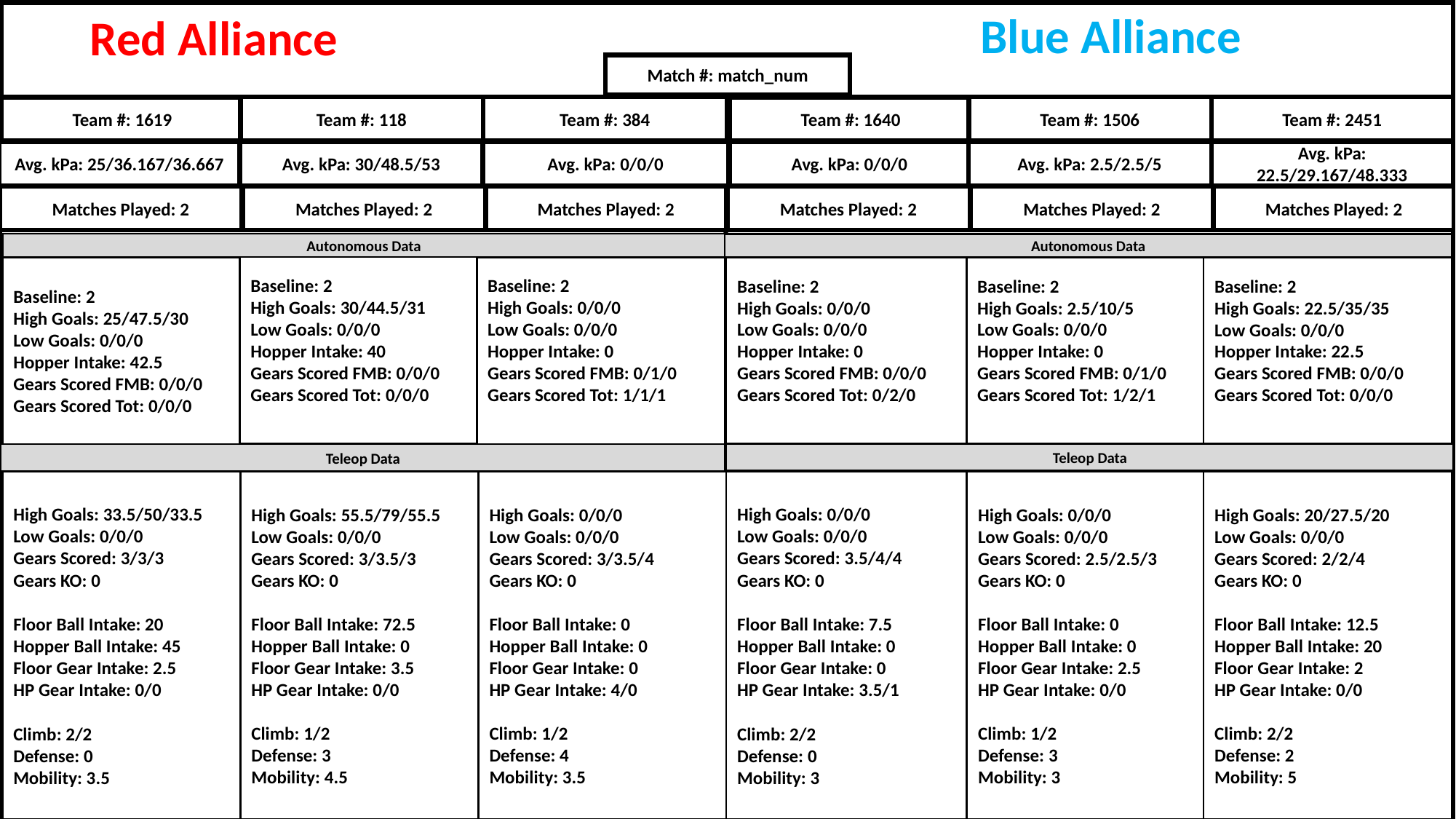

Blue Alliance
Red Alliance

Team #: 1506
Team #: 2451
Team #: 118
Team #: 384
Team #: 1640
Team #: 1619
Avg. kPa: 30/48.5/53
Avg. kPa: 0/0/0
Avg. kPa: 2.5/2.5/5
Avg. kPa: 22.5/29.167/48.333
Avg. kPa: 0/0/0
Avg. kPa: 25/36.167/36.667
Autonomous Data
Autonomous Data
Baseline: 2
High Goals: 30/44.5/31
Low Goals: 0/0/0
Hopper Intake: 40
Gears Scored FMB: 0/0/0
Gears Scored Tot: 0/0/0

Baseline: 2
High Goals: 25/47.5/30
Low Goals: 0/0/0
Hopper Intake: 42.5
Gears Scored FMB: 0/0/0
Gears Scored Tot: 0/0/0
Baseline: 2
High Goals: 0/0/0
Low Goals: 0/0/0
Hopper Intake: 0
Gears Scored FMB: 0/1/0
Gears Scored Tot: 1/1/1

Baseline: 2
High Goals: 2.5/10/5
Low Goals: 0/0/0
Hopper Intake: 0
Gears Scored FMB: 0/1/0
Gears Scored Tot: 1/2/1

Baseline: 2
High Goals: 0/0/0
Low Goals: 0/0/0
Hopper Intake: 0
Gears Scored FMB: 0/0/0
Gears Scored Tot: 0/2/0

Baseline: 2
High Goals: 22.5/35/35
Low Goals: 0/0/0
Hopper Intake: 22.5
Gears Scored FMB: 0/0/0
Gears Scored Tot: 0/0/0

Teleop Data
Teleop Data
High Goals: 20/27.5/20
Low Goals: 0/0/0
Gears Scored: 2/2/4
Gears KO: 0

Floor Ball Intake: 12.5
Hopper Ball Intake: 20
Floor Gear Intake: 2
HP Gear Intake: 0/0

Climb: 2/2
Defense: 2
Mobility: 5
High Goals: 0/0/0
Low Goals: 0/0/0
Gears Scored: 3/3.5/4
Gears KO: 0

Floor Ball Intake: 0
Hopper Ball Intake: 0
Floor Gear Intake: 0
HP Gear Intake: 4/0

Climb: 1/2
Defense: 4
Mobility: 3.5
High Goals: 0/0/0
Low Goals: 0/0/0
Gears Scored: 3.5/4/4
Gears KO: 0

Floor Ball Intake: 7.5
Hopper Ball Intake: 0
Floor Gear Intake: 0
HP Gear Intake: 3.5/1

Climb: 2/2
Defense: 0
Mobility: 3
High Goals: 0/0/0
Low Goals: 0/0/0
Gears Scored: 2.5/2.5/3
Gears KO: 0

Floor Ball Intake: 0
Hopper Ball Intake: 0
Floor Gear Intake: 2.5
HP Gear Intake: 0/0

Climb: 1/2
Defense: 3
Mobility: 3
High Goals: 33.5/50/33.5
Low Goals: 0/0/0
Gears Scored: 3/3/3
Gears KO: 0

Floor Ball Intake: 20
Hopper Ball Intake: 45
Floor Gear Intake: 2.5
HP Gear Intake: 0/0

Climb: 2/2
Defense: 0
Mobility: 3.5
High Goals: 55.5/79/55.5
Low Goals: 0/0/0
Gears Scored: 3/3.5/3
Gears KO: 0

Floor Ball Intake: 72.5
Hopper Ball Intake: 0
Floor Gear Intake: 3.5
HP Gear Intake: 0/0

Climb: 1/2
Defense: 3
Mobility: 4.5
Match #: match_num
Matches Played: 2
Matches Played: 2
Matches Played: 2
Matches Played: 2
Matches Played: 2
Matches Played: 2
Menu